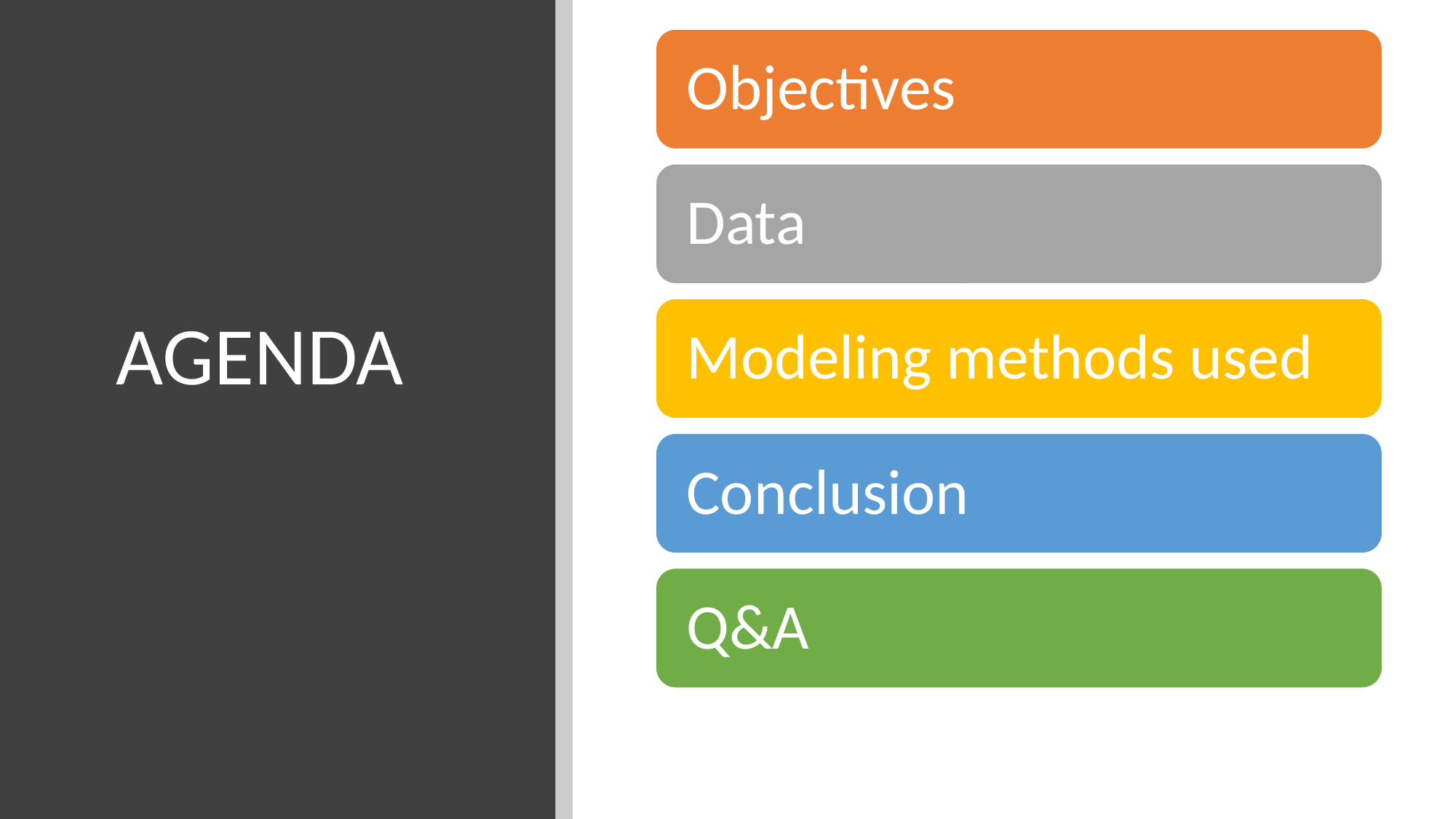

Objectives
Data
Modeling methods used
Conclusion
Q&A
# AGENDA